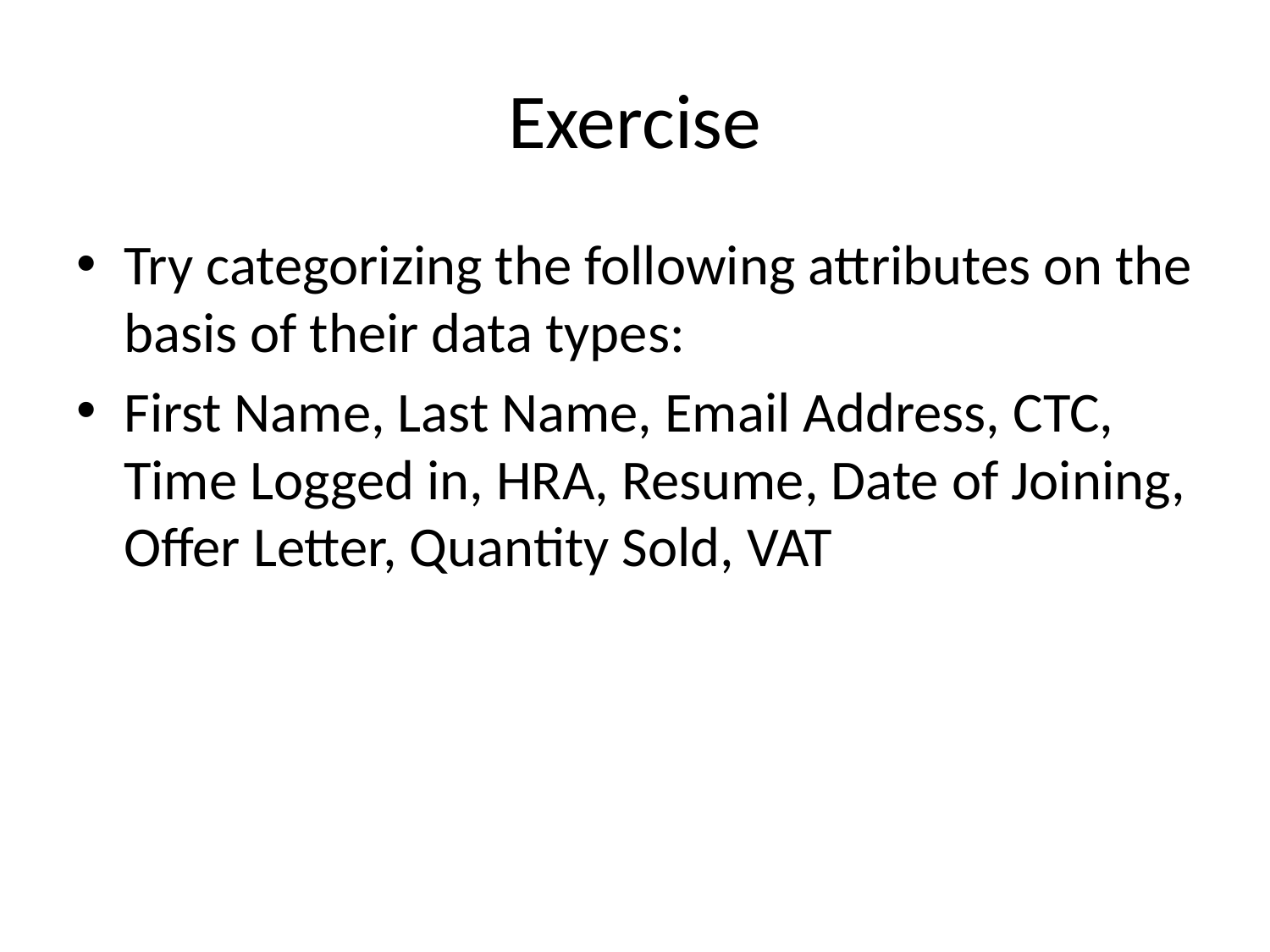

# Exercise
Try categorizing the following attributes on the basis of their data types:
First Name, Last Name, Email Address, CTC, Time Logged in, HRA, Resume, Date of Joining, Offer Letter, Quantity Sold, VAT